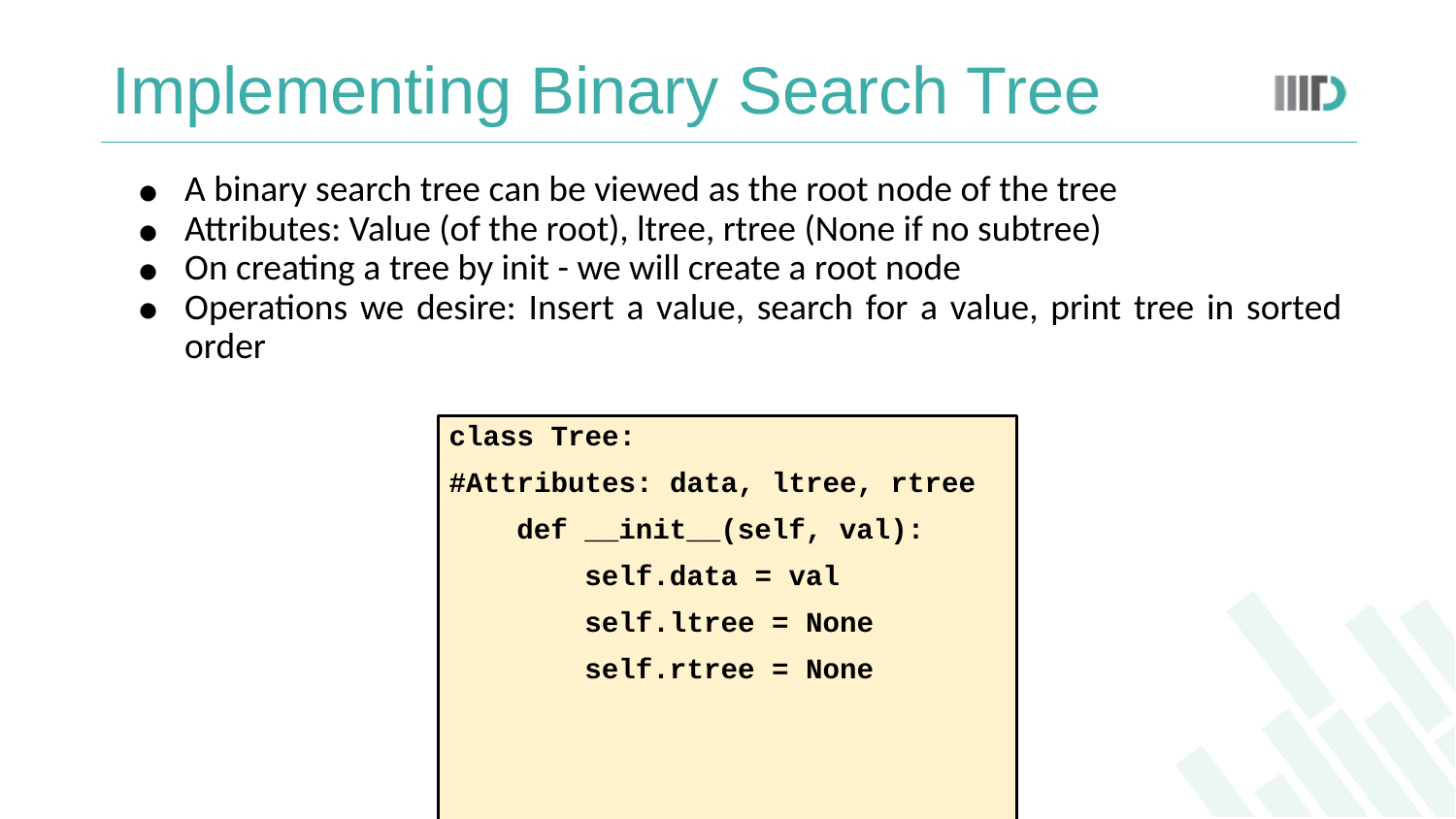

# Implementing Binary Search Tree
A binary search tree can be viewed as the root node of the tree
Attributes: Value (of the root), ltree, rtree (None if no subtree)
On creating a tree by init - we will create a root node
Operations we desire: Insert a value, search for a value, print tree in sorted order
class Tree:
#Attributes: data, ltree, rtree
    def __init__(self, val):
        self.data = val
        self.ltree = None
        self.rtree = None